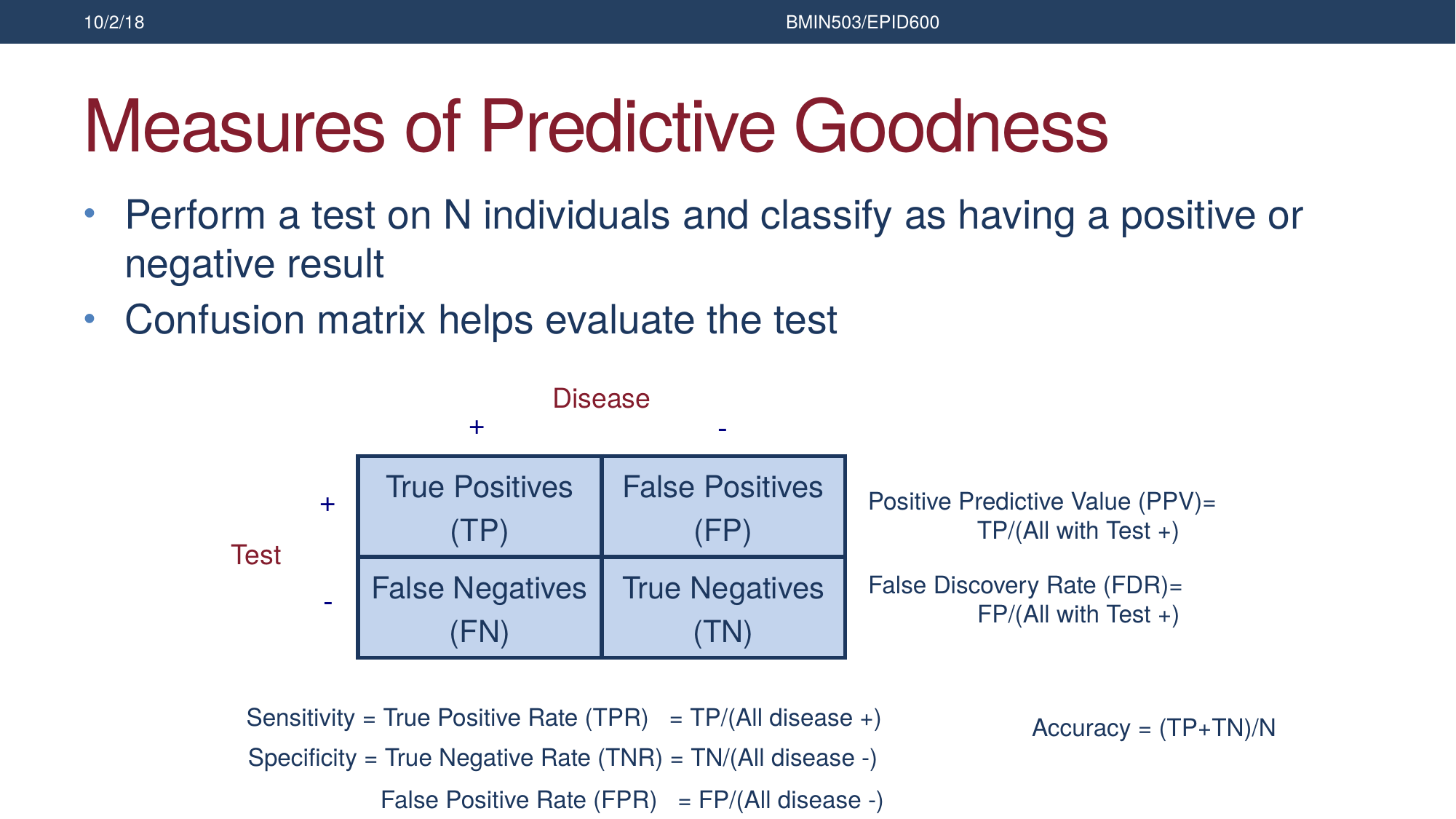

10/2/18
BMIN503/EPID600
# Measures of Predictive Goodness
Perform a test on N individuals and classify as having a positive or negative result
Confusion matrix helps evaluate the test

Disease
+
-
| True Positives (TP) | False Positives (FP) |
| --- | --- |
| False Negatives (FN) | True Negatives (TN) |
+
Positive Predictive Value (PPV)=
	TP/(All with Test +)
Test
False Discovery Rate (FDR)=
	FP/(All with Test +)
-
Sensitivity = True Positive Rate (TPR)   = TP/(All disease +)
Accuracy = (TP+TN)/N
Specificity = True Negative Rate (TNR) = TN/(All disease -)
False Positive Rate (FPR)   = FP/(All disease -)